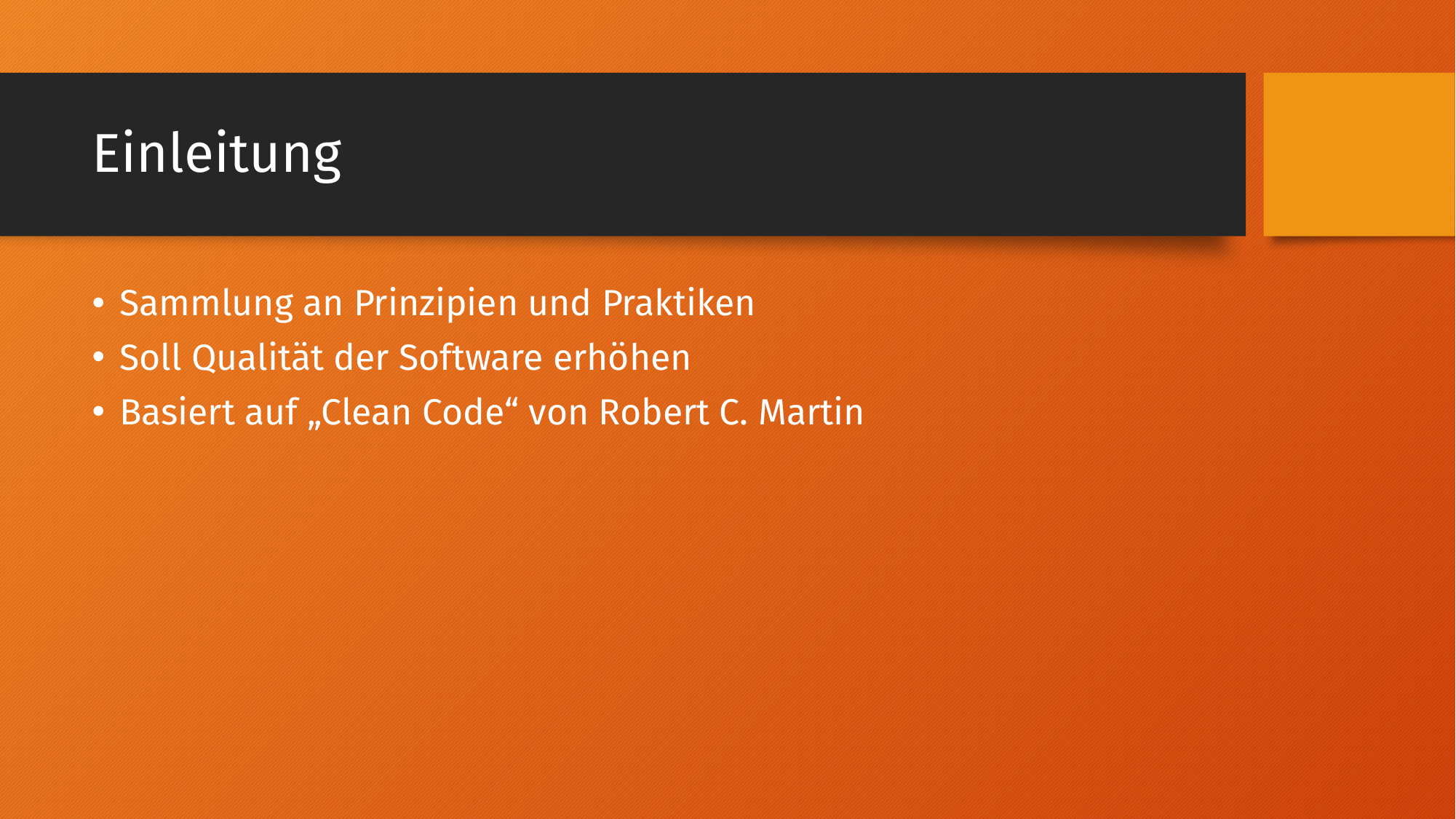

# Einleitung
Sammlung an Prinzipien und Praktiken
Soll Qualität der Software erhöhen
Basiert auf „Clean Code“ von Robert C. Martin